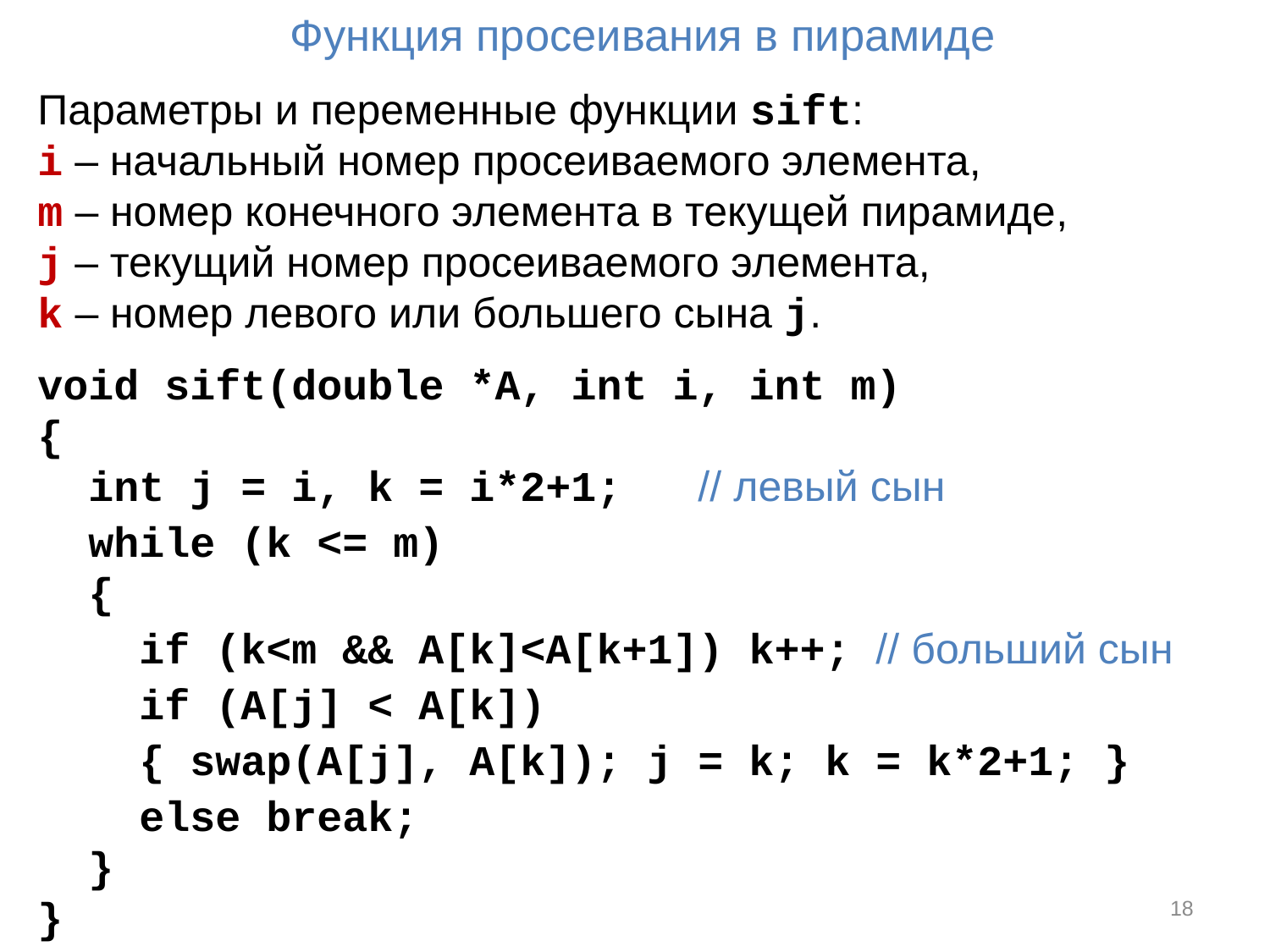

# Функция просеивания в пирамиде
Параметры и переменные функции sift:
i – начальный номер просеиваемого элемента,
m – номер конечного элемента в текущей пирамиде,
j – текущий номер просеиваемого элемента,
k – номер левого или большего сына j.
void sift(double *A, int i, int m)
{
  int j = i, k = i*2+1;	 // левый сын
  while (k <= m)
  {
    if (k<m && A[k]<A[k+1]) k++; // больший сын
    if (A[j] < A[k])
    { swap(A[j], A[k]); j = k; k = k*2+1; }
    else break;
  }
}

18